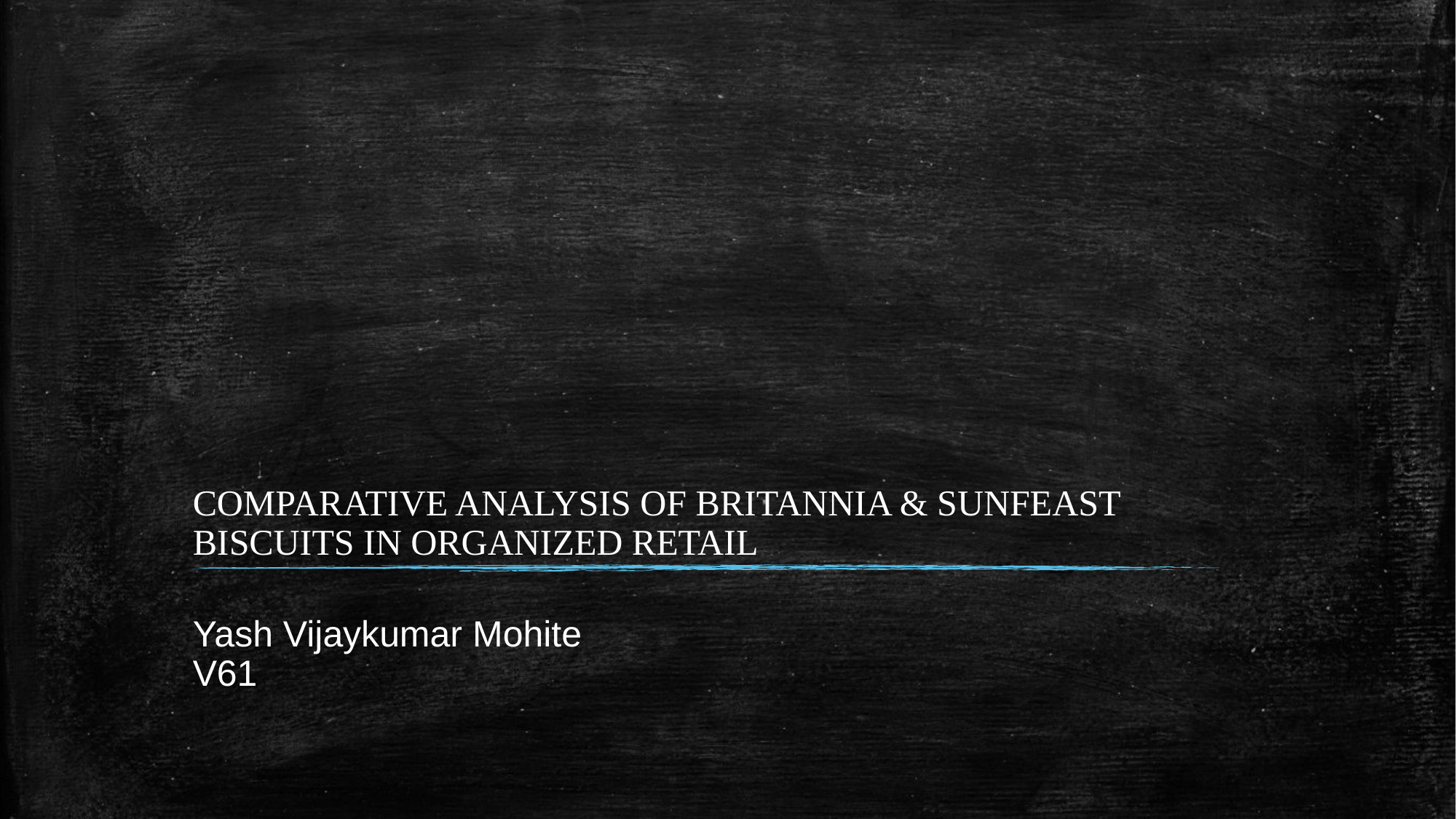

# COMPARATIVE ANALYSIS OF BRITANNIA & SUNFEAST BISCUITS IN ORGANIZED RETAIL
Yash Vijaykumar Mohite
V61